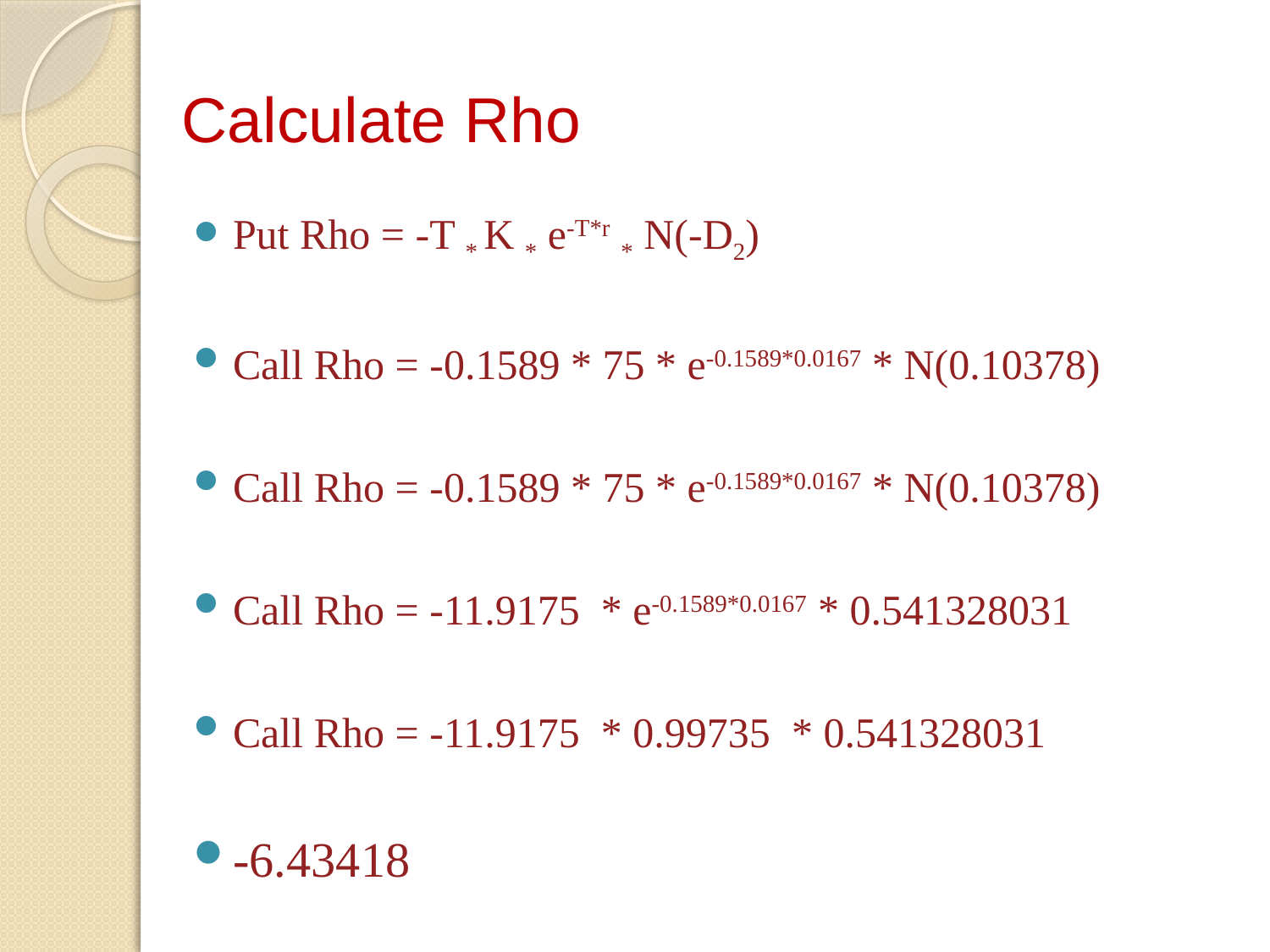

# Calculate Rho
Put Rho = -T * K * e-T*r * N(-D2)

Call Rho = -0.1589 * 75 * e-0.1589*0.0167 * N(0.10378)

Call Rho = -0.1589 * 75 * e-0.1589*0.0167 * N(0.10378)

Call Rho = -11.9175  * e-0.1589*0.0167 * 0.541328031

Call Rho = -11.9175  * 0.99735  * 0.541328031

-6.43418